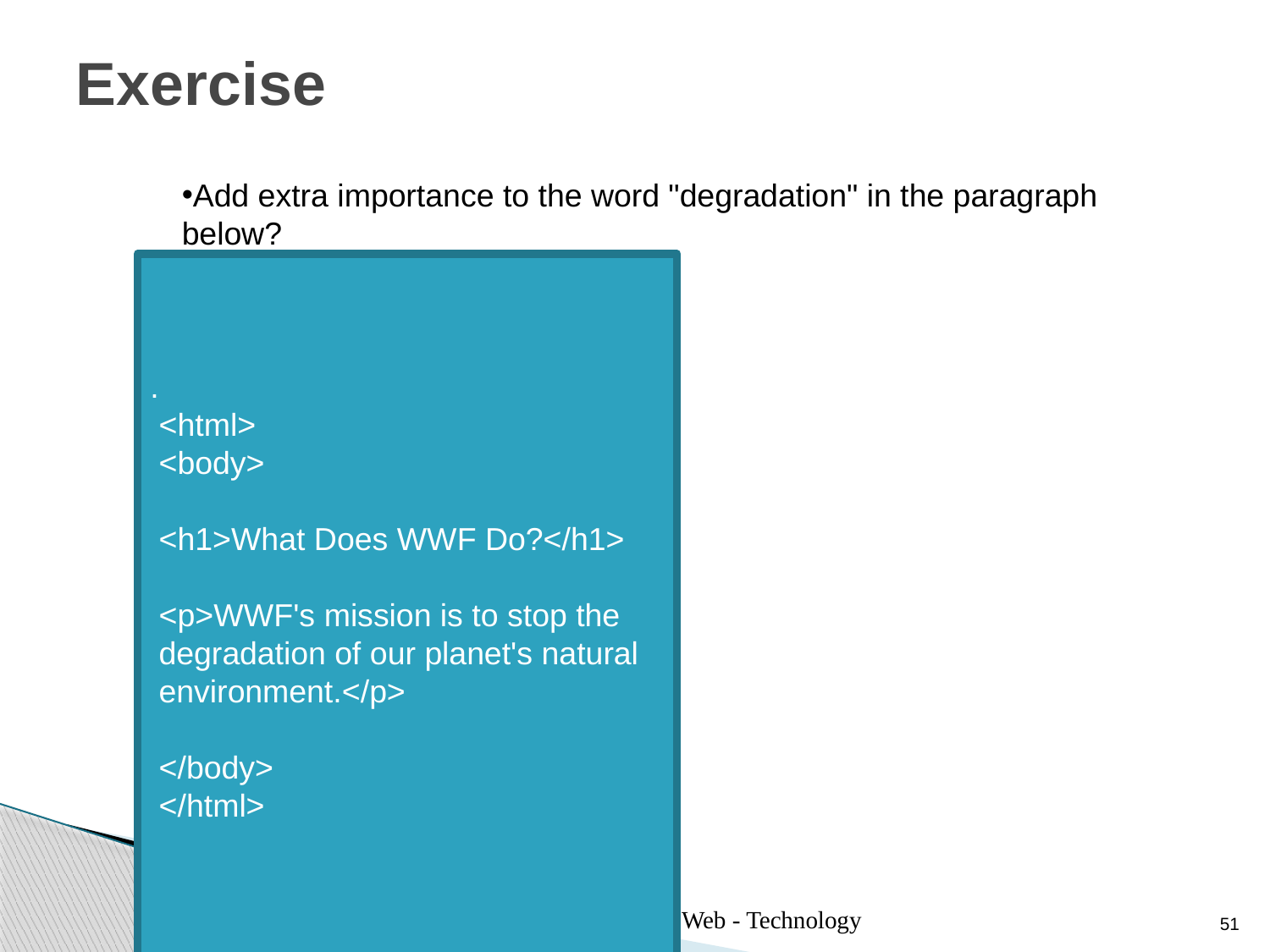

# Exercise
Add extra importance to the word "degradation" in the paragraph below?
.
<html>
<body>

<h1>What Does WWF Do?</h1>

<p>WWF's mission is to stop the degradation of our planet's natural environment.</p>

</body>
</html>

Web - Technology
51